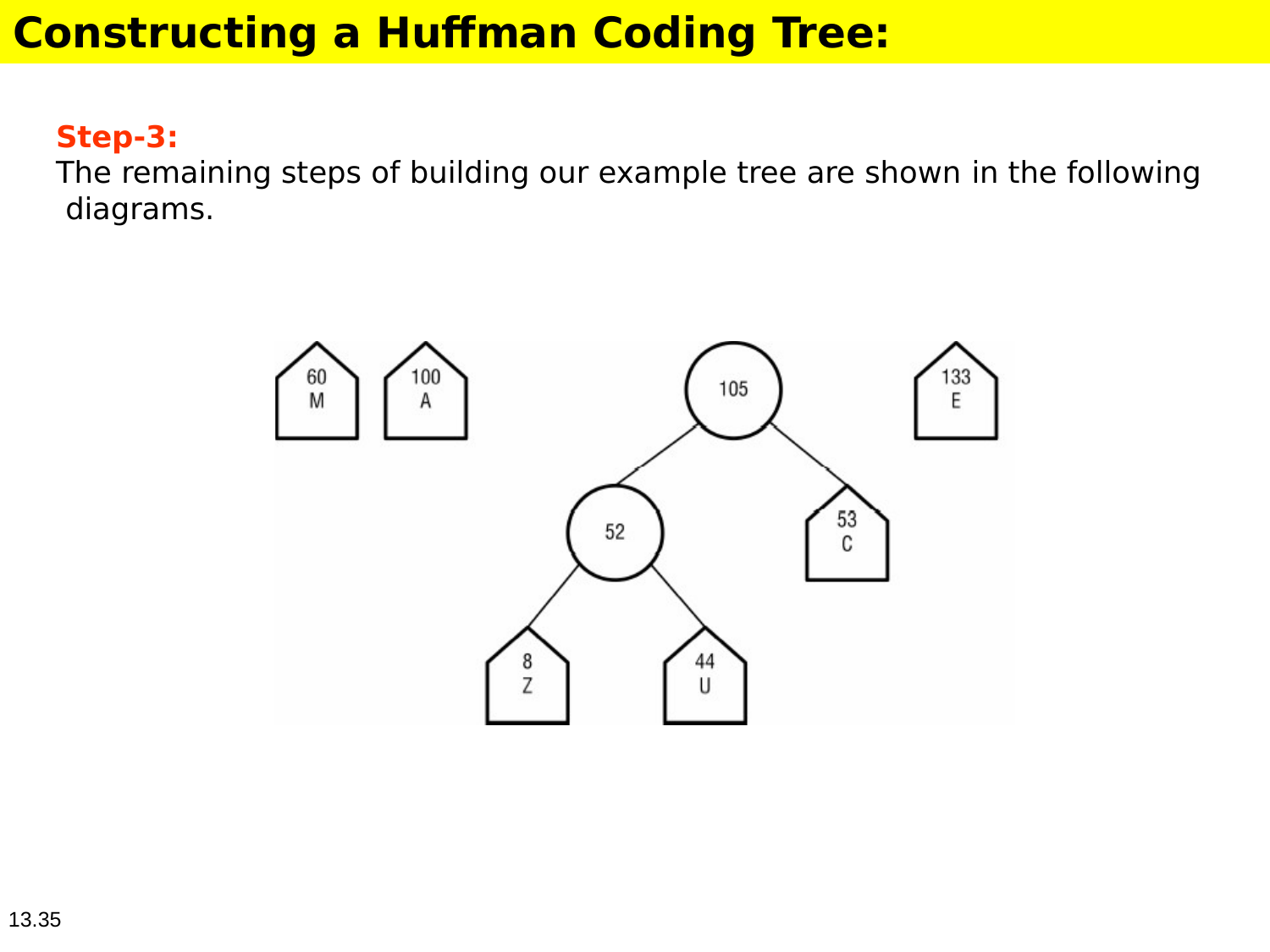

# Constructing a Huffman Coding Tree:
Step-3:
The remaining steps of building our example tree are shown in the following  diagrams.

13.35